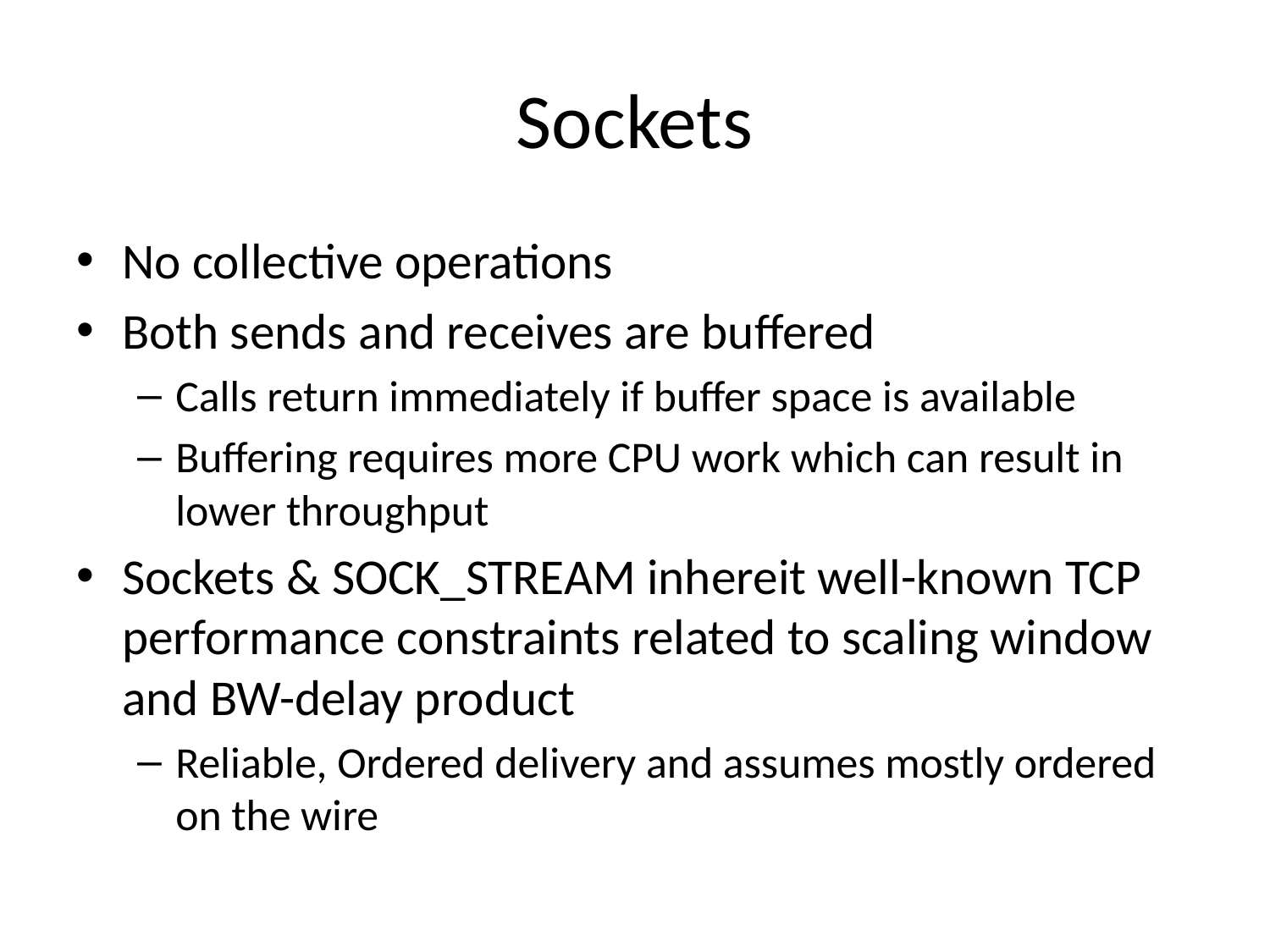

# Sockets
No collective operations
Both sends and receives are buffered
Calls return immediately if buffer space is available
Buffering requires more CPU work which can result in lower throughput
Sockets & SOCK_STREAM inhereit well-known TCP performance constraints related to scaling window and BW-delay product
Reliable, Ordered delivery and assumes mostly ordered on the wire